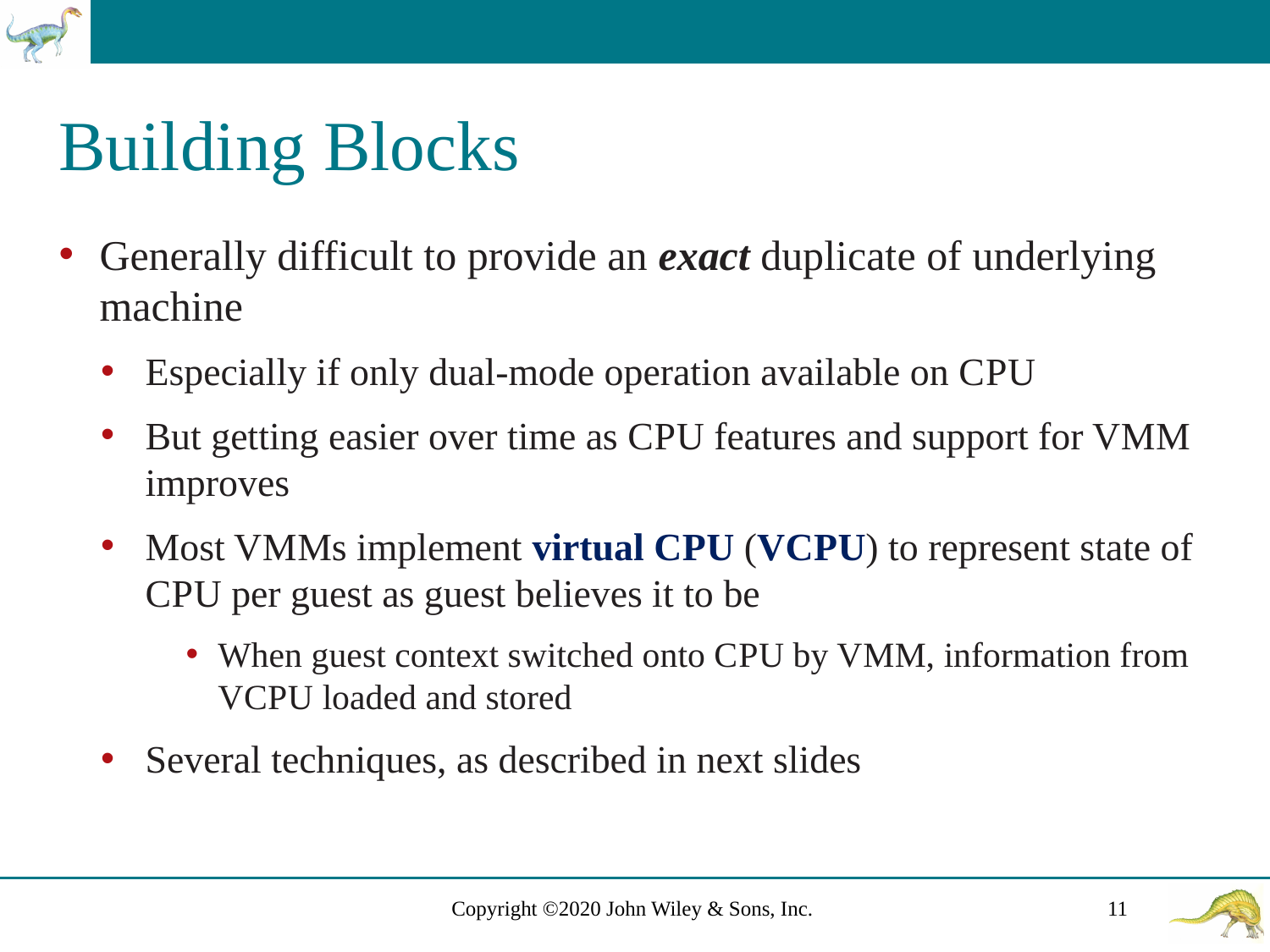

# Building Blocks
Generally difficult to provide an exact duplicate of underlying machine
Especially if only dual-mode operation available on C P U
But getting easier over time as C P U features and support for V M M improves
Most V M Ms implement virtual C P U (V C P U) to represent state of C P U per guest as guest believes it to be
When guest context switched onto C P U by V M M, information from V C P U loaded and stored
Several techniques, as described in next slides
Copyright ©2020 John Wiley & Sons, Inc.
11